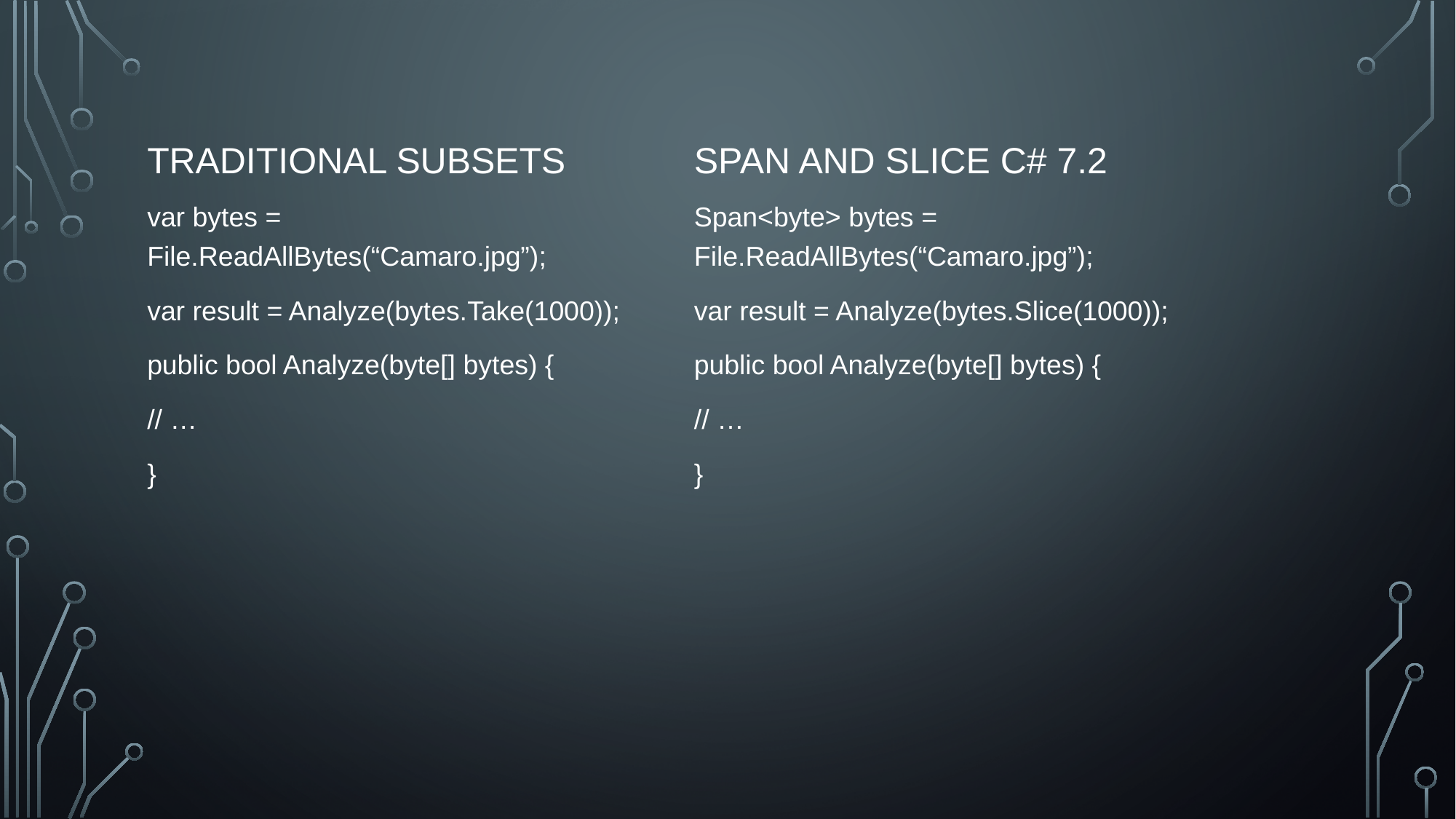

# Traditional Subsets
SPAN and slice C# 7.2
var bytes = File.ReadAllBytes(“Camaro.jpg”);
var result = Analyze(bytes.Take(1000));
public bool Analyze(byte[] bytes) {
// …
}
Span<byte> bytes = File.ReadAllBytes(“Camaro.jpg”);
var result = Analyze(bytes.Slice(1000));
public bool Analyze(byte[] bytes) {
// …
}